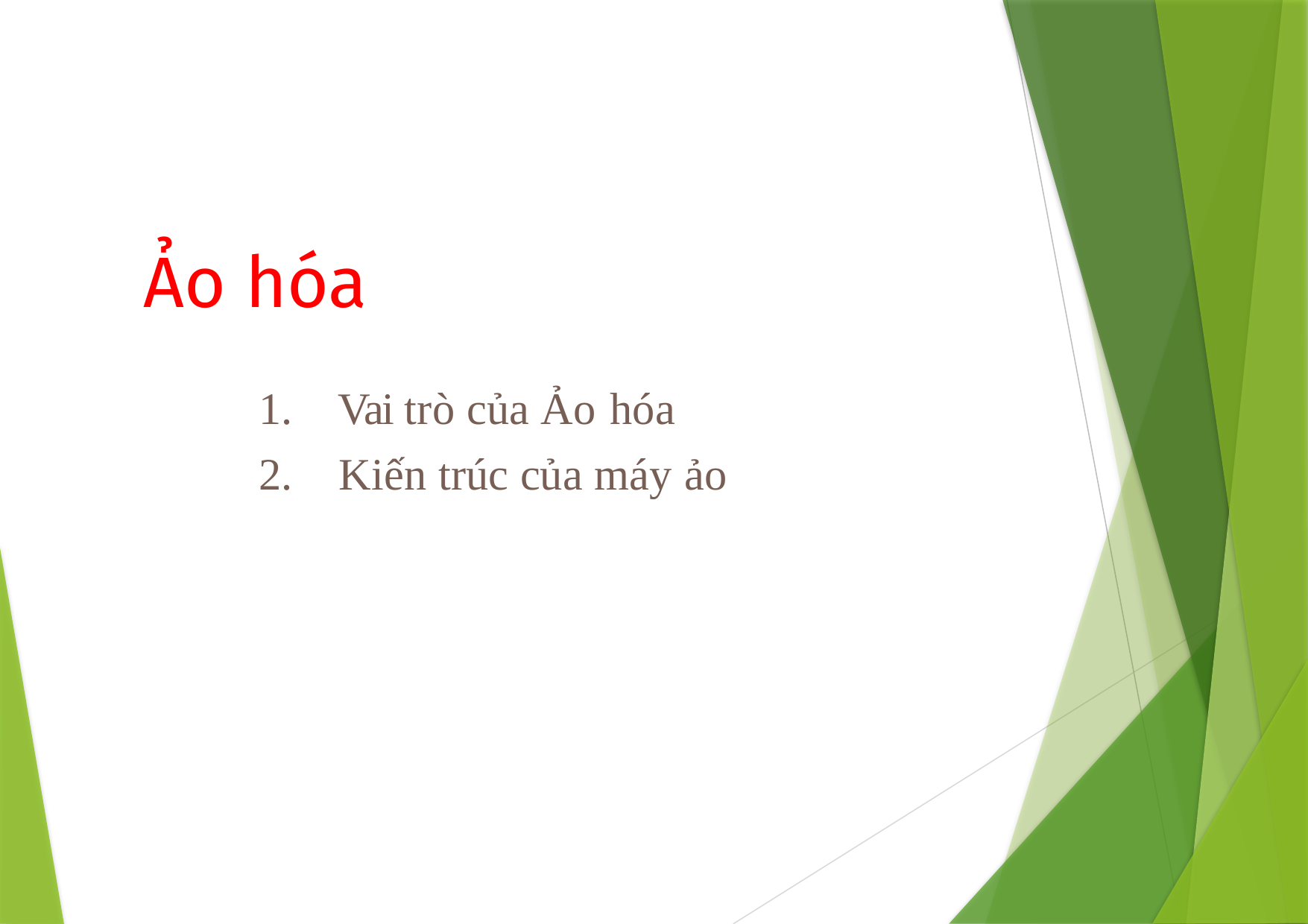

# Ảo hóa
Vai trò của Ảo hóa
Kiến trúc của máy ảo